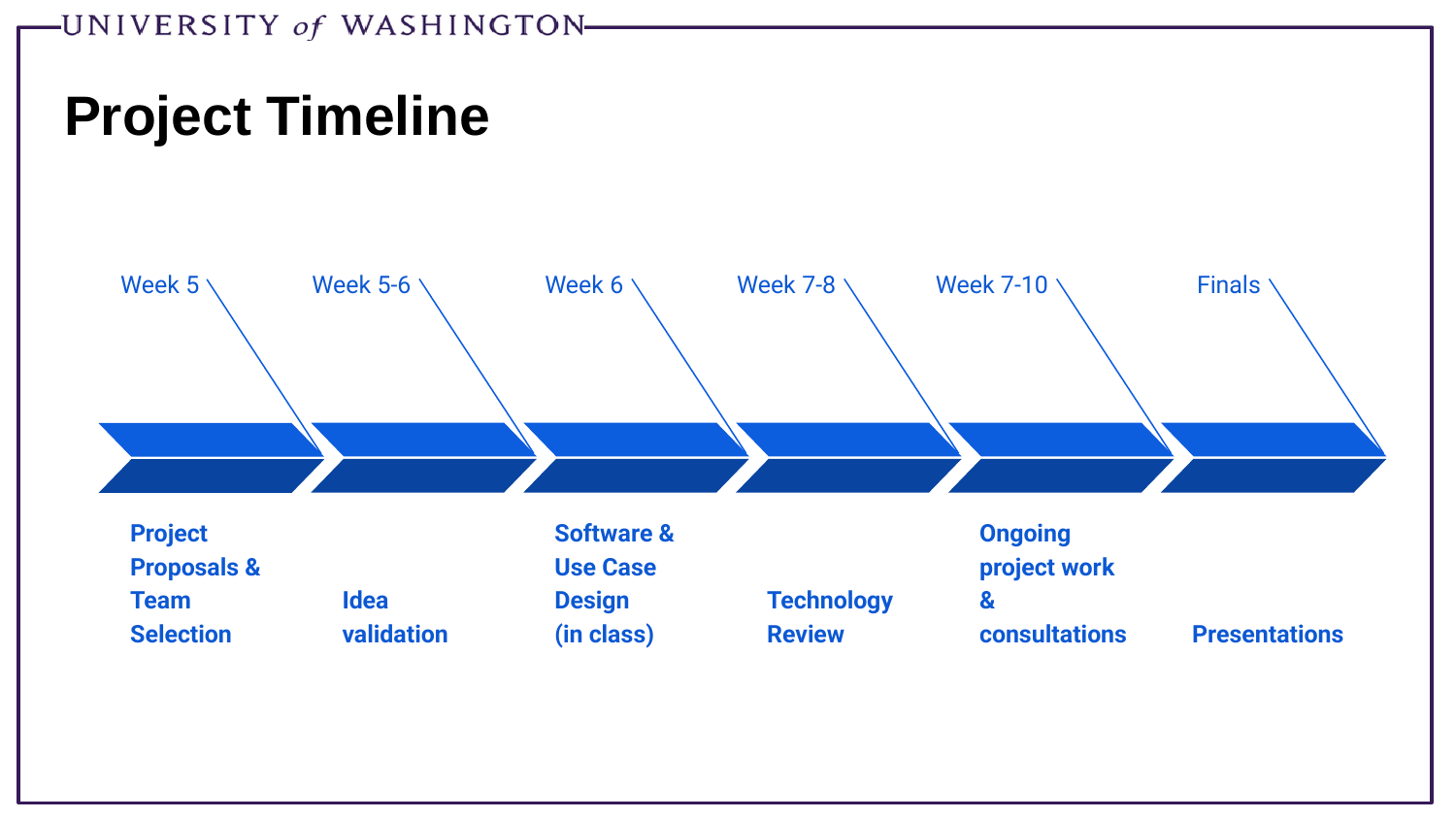

# Project Timeline
Week 5
Project Proposals & Team Selection

Week 5-6

Idea validation
Week 6

Software &
Use Case Design
(in class)
Week 7-8

Technology Review
Week 7-10

Ongoing project work & consultations
Finals

Presentations